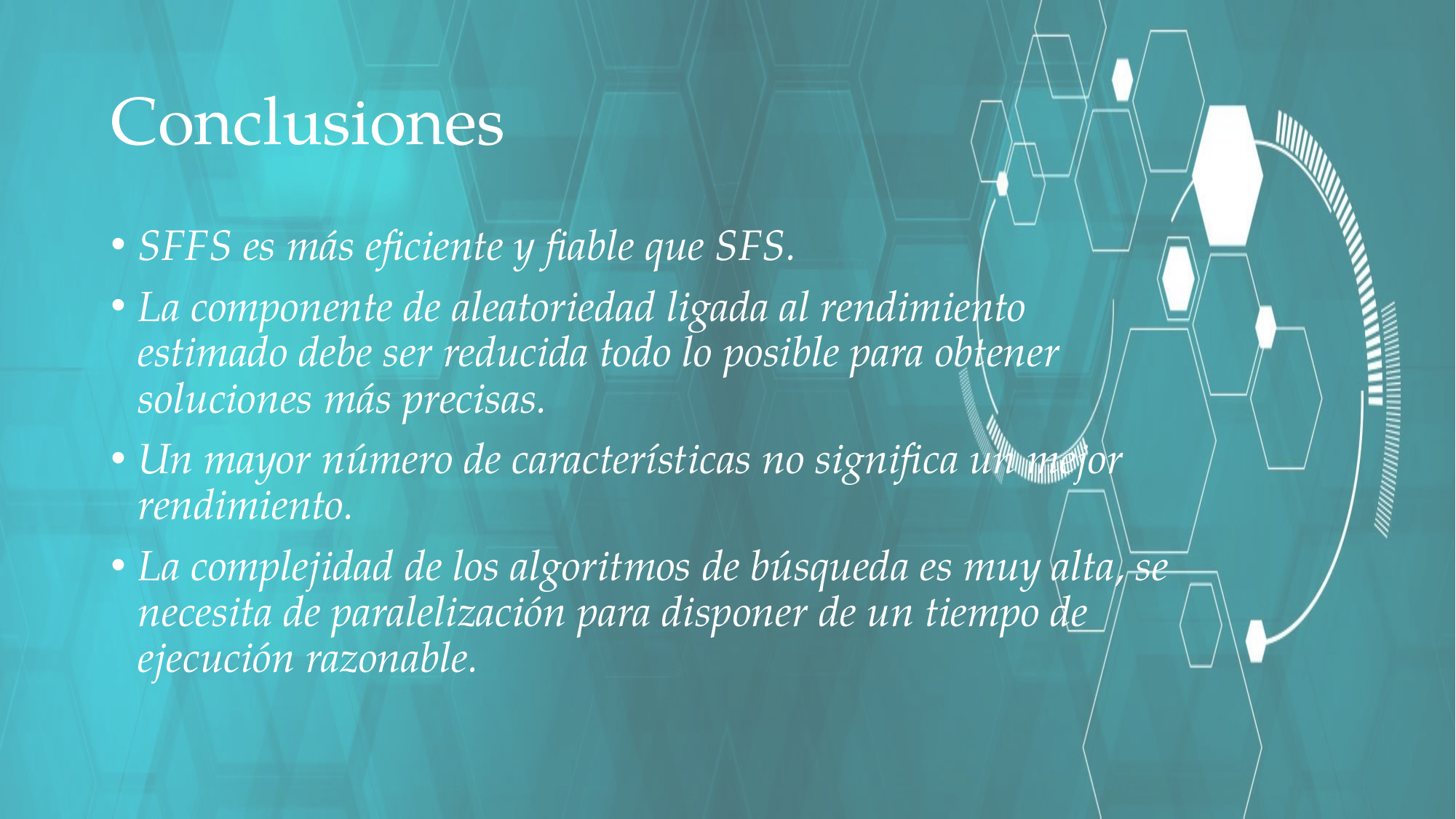

# Conclusiones
SFFS es más eficiente y fiable que SFS.
La componente de aleatoriedad ligada al rendimiento estimado debe ser reducida todo lo posible para obtener soluciones más precisas.
Un mayor número de características no significa un mejor rendimiento.
La complejidad de los algoritmos de búsqueda es muy alta, se necesita de paralelización para disponer de un tiempo de ejecución razonable.